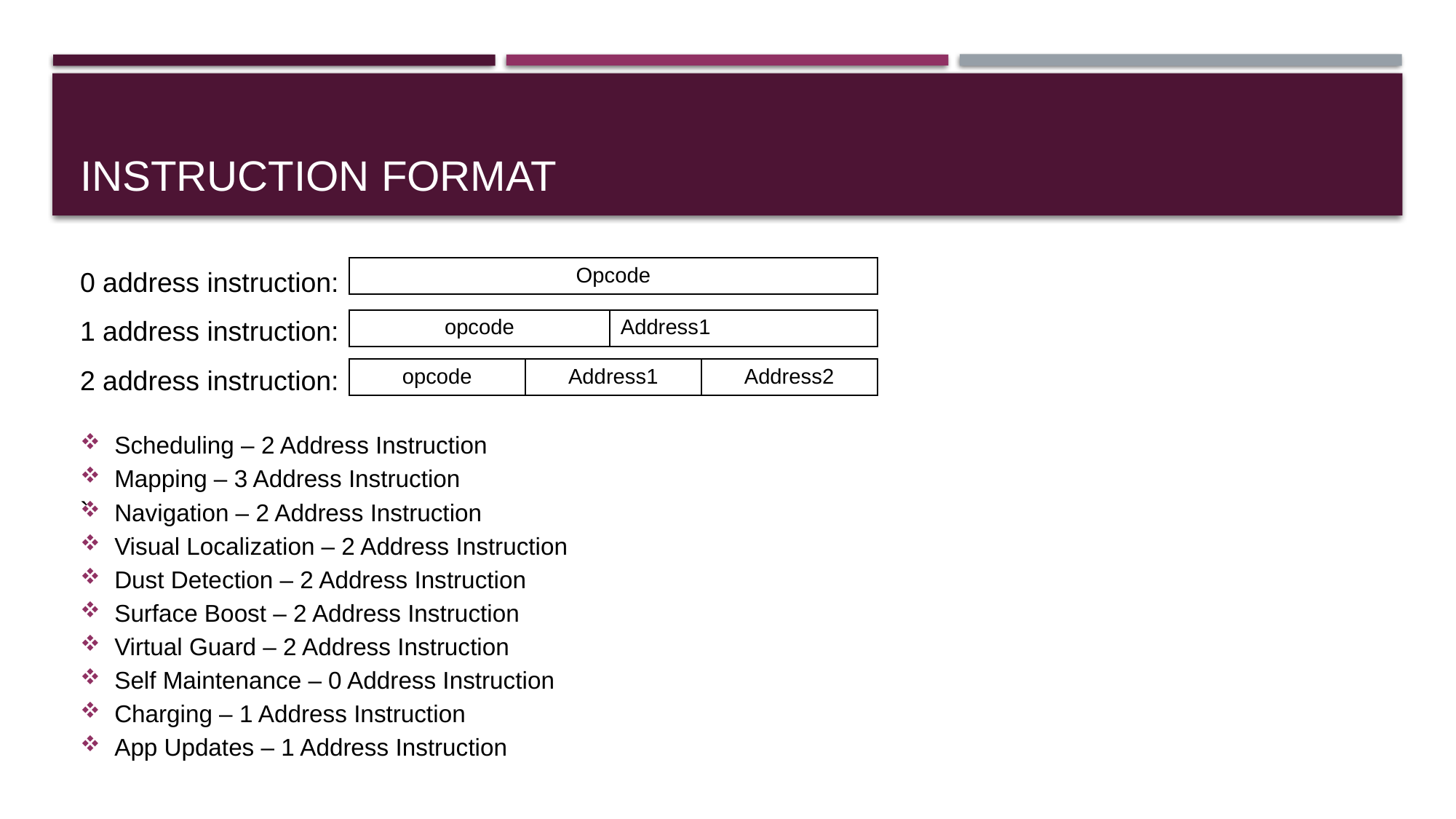

# Instruction Format
0 address instruction:
1 address instruction:
2 address instruction:

`
| Opcode |
| --- |
| opcode | Address1 |
| --- | --- |
| opcode | Address1 | Address2 |
| --- | --- | --- |
Scheduling – 2 Address Instruction
Mapping – 3 Address Instruction
Navigation – 2 Address Instruction
Visual Localization – 2 Address Instruction
Dust Detection – 2 Address Instruction
Surface Boost – 2 Address Instruction
Virtual Guard – 2 Address Instruction
Self Maintenance – 0 Address Instruction
Charging – 1 Address Instruction
App Updates – 1 Address Instruction